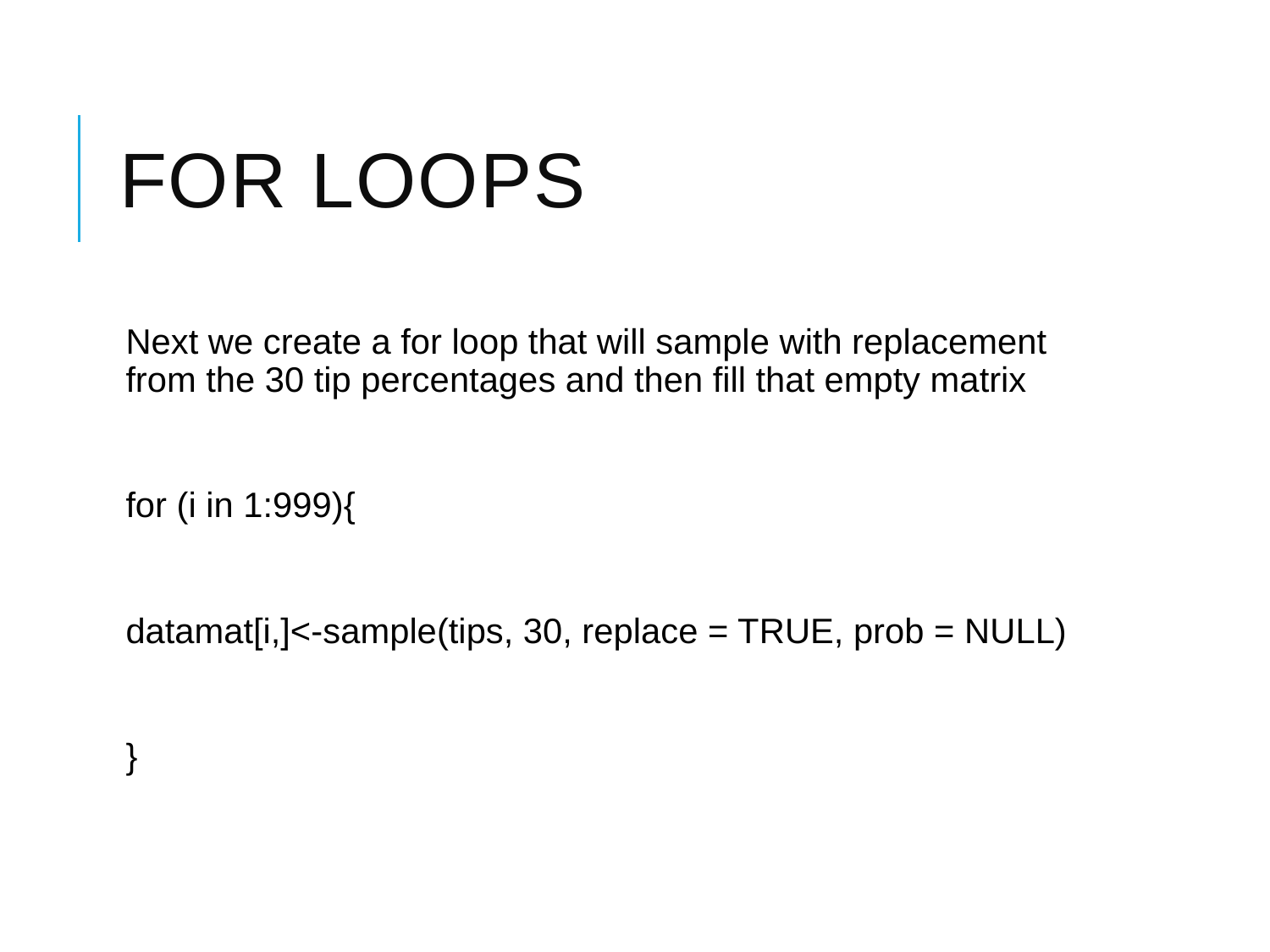

# For loops
Next we create a for loop that will sample with replacement from the 30 tip percentages and then fill that empty matrix

for (i in 1:999){

datamat[i,]<-sample(tips, 30, replace = TRUE, prob = NULL)

}